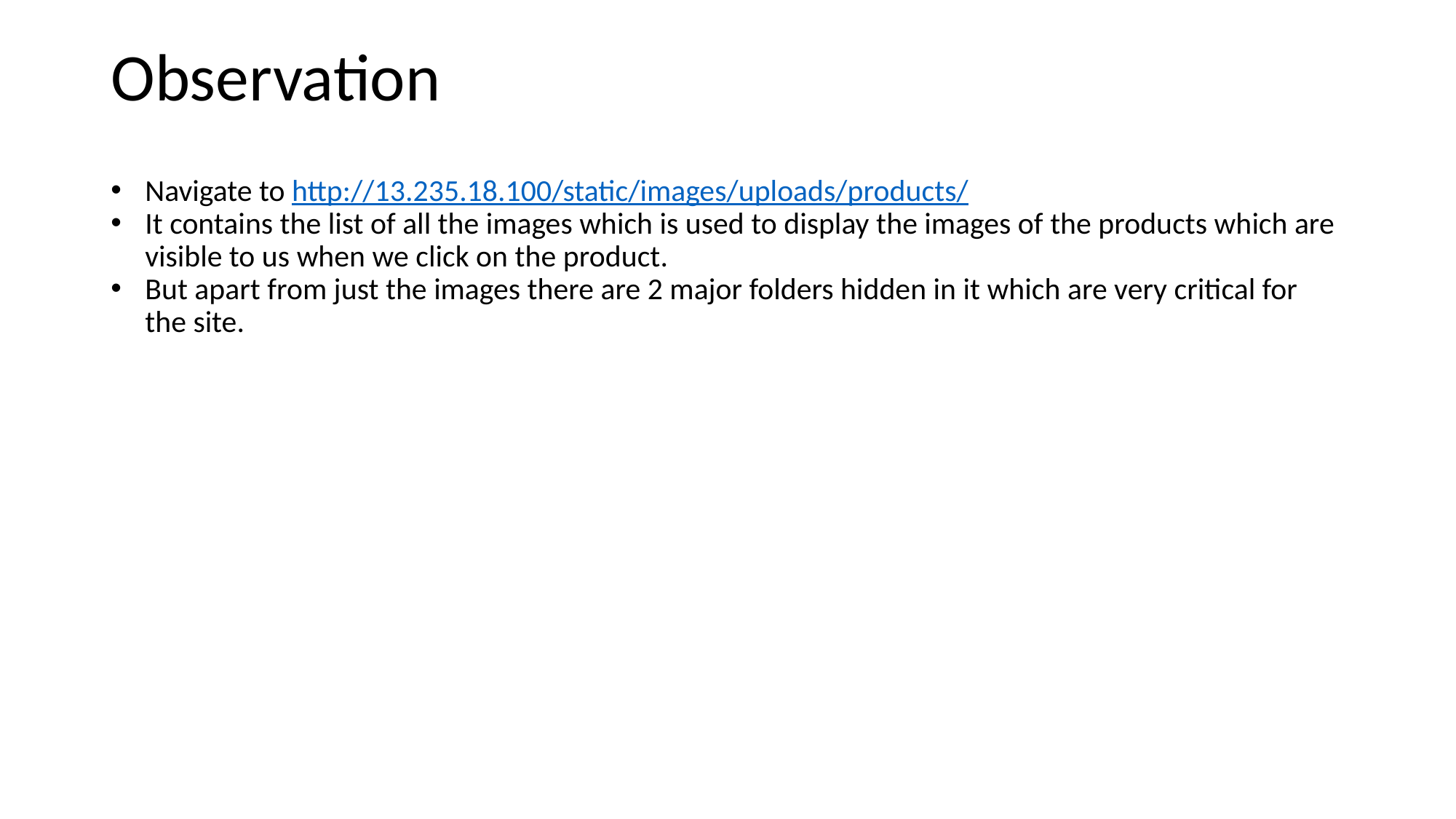

# Observation
Navigate to http://13.235.18.100/static/images/uploads/products/
It contains the list of all the images which is used to display the images of the products which are visible to us when we click on the product.
But apart from just the images there are 2 major folders hidden in it which are very critical for the site.